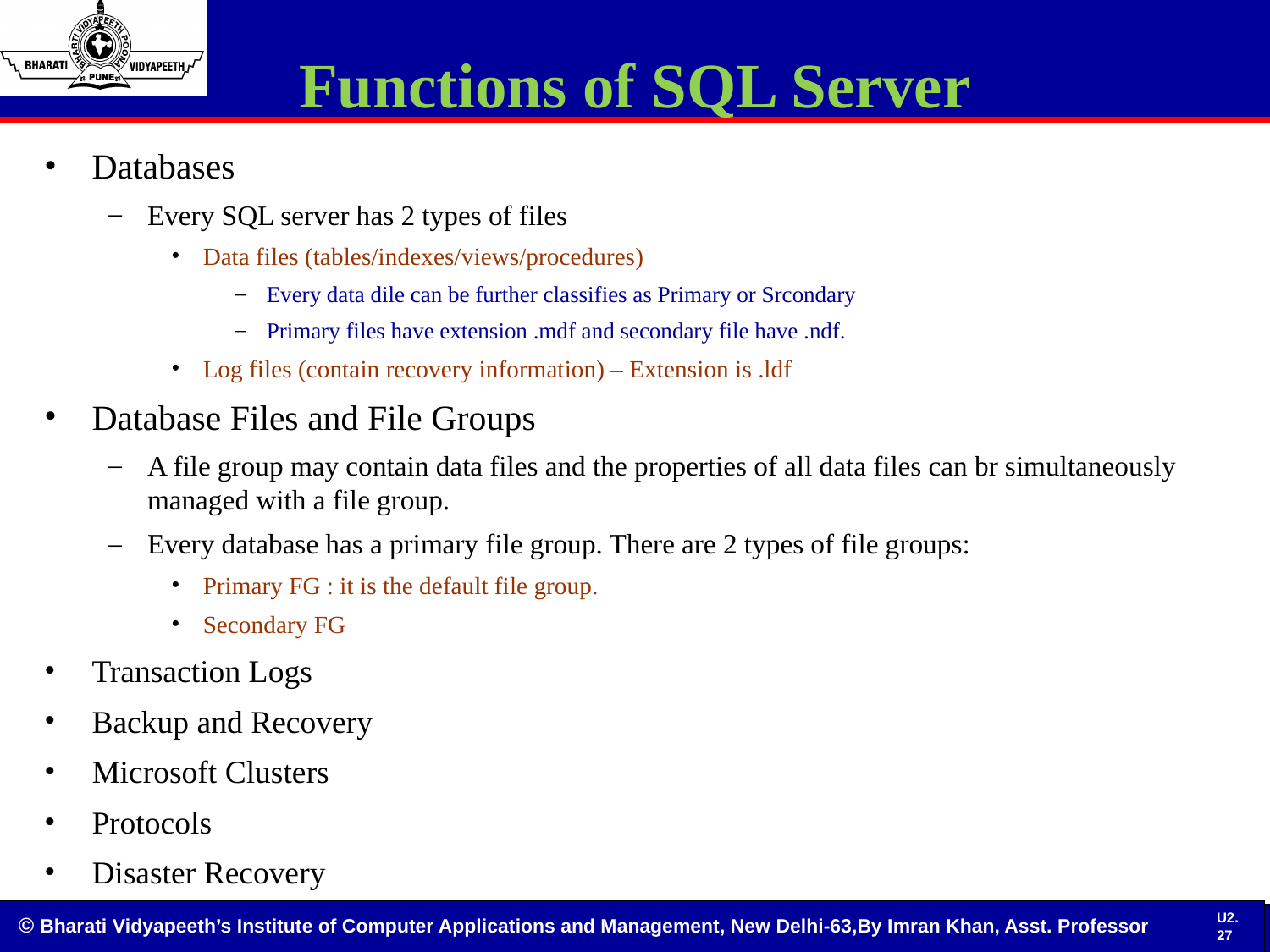

# Functions of SQL Server
Databases
Every SQL server has 2 types of files
Data files (tables/indexes/views/procedures)
Every data dile can be further classifies as Primary or Srcondary
Primary files have extension .mdf and secondary file have .ndf.
Log files (contain recovery information) – Extension is .ldf
Database Files and File Groups
A file group may contain data files and the properties of all data files can br simultaneously managed with a file group.
Every database has a primary file group. There are 2 types of file groups:
Primary FG : it is the default file group.
Secondary FG
Transaction Logs
Backup and Recovery
Microsoft Clusters
Protocols
Disaster Recovery